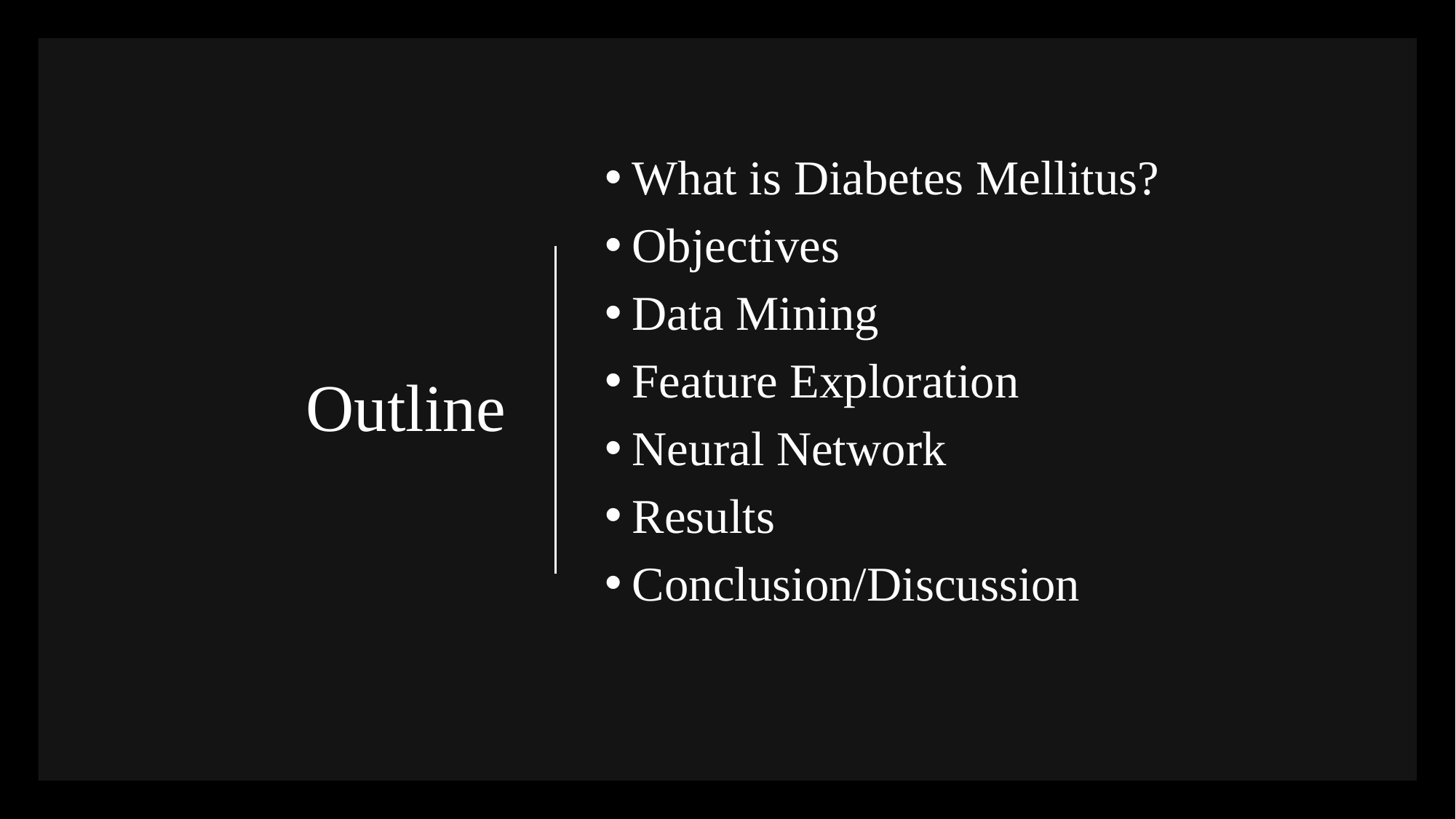

# Outline
What is Diabetes Mellitus?
Objectives
Data Mining
Feature Exploration
Neural Network
Results
Conclusion/Discussion